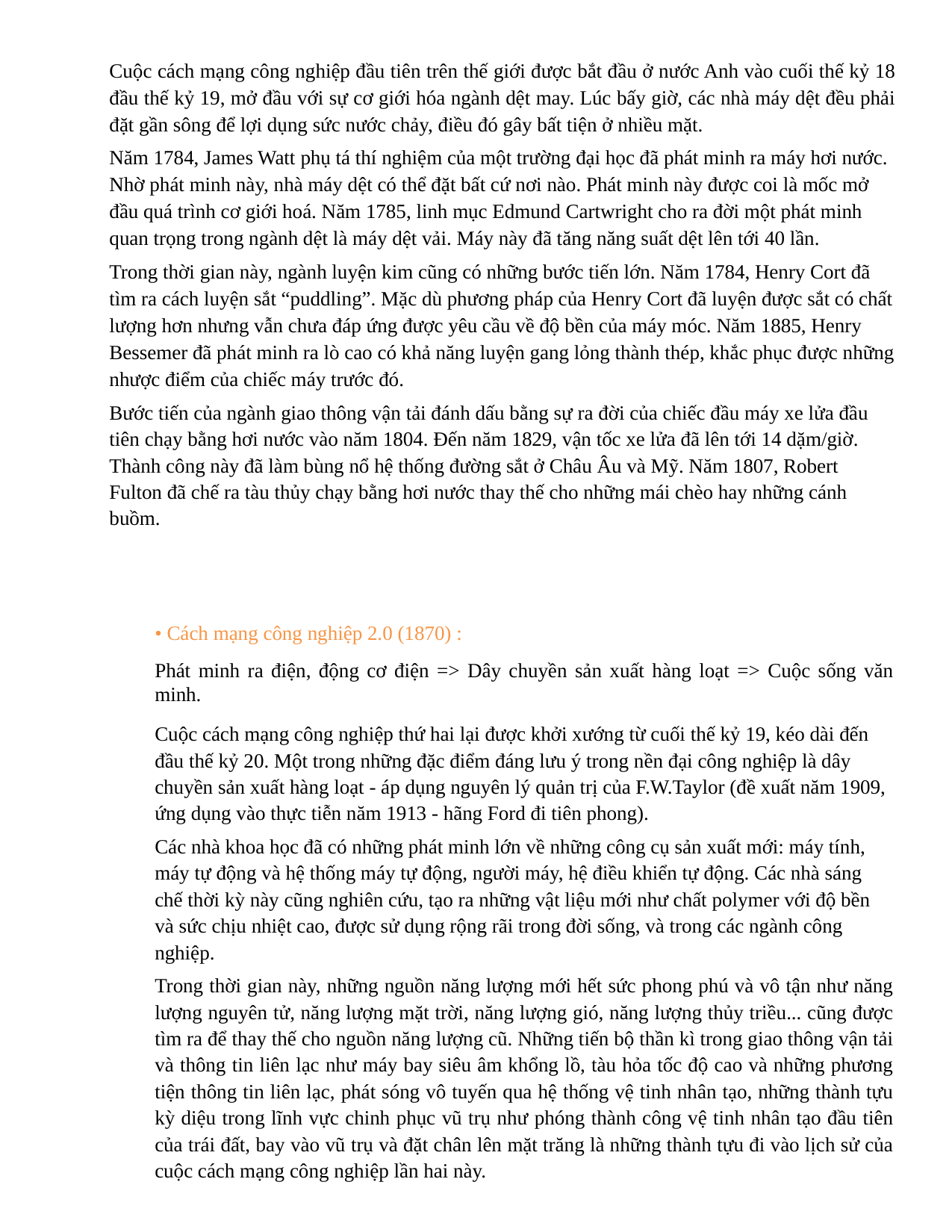

Cuộc cách mạng công nghiệp đầu tiên trên thế giới được bắt đầu ở nước Anh vào cuối thế kỷ 18 đầu thế kỷ 19, mở đầu với sự cơ giới hóa ngành dệt may. Lúc bấy giờ, các nhà máy dệt đều phải đặt gần sông để lợi dụng sức nước chảy, điều đó gây bất tiện ở nhiều mặt.
Năm 1784, James Watt phụ tá thí nghiệm của một trường đại học đã phát minh ra máy hơi nước. Nhờ phát minh này, nhà máy dệt có thể đặt bất cứ nơi nào. Phát minh này được coi là mốc mở đầu quá trình cơ giới hoá. Năm 1785, linh mục Edmund Cartwright cho ra đời một phát minh quan trọng trong ngành dệt là máy dệt vải. Máy này đã tăng năng suất dệt lên tới 40 lần.
Trong thời gian này, ngành luyện kim cũng có những bước tiến lớn. Năm 1784, Henry Cort đã tìm ra cách luyện sắt “puddling”. Mặc dù phương pháp của Henry Cort đã luyện được sắt có chất lượng hơn nhưng vẫn chưa đáp ứng được yêu cầu về độ bền của máy móc. Năm 1885, Henry Bessemer đã phát minh ra lò cao có khả năng luyện gang lỏng thành thép, khắc phục được những nhược điểm của chiếc máy trước đó.
Bước tiến của ngành giao thông vận tải đánh dấu bằng sự ra đời của chiếc đầu máy xe lửa đầu tiên chạy bằng hơi nước vào năm 1804. Đến năm 1829, vận tốc xe lửa đã lên tới 14 dặm/giờ. Thành công này đã làm bùng nổ hệ thống đường sắt ở Châu Âu và Mỹ. Năm 1807, Robert Fulton đã chế ra tàu thủy chạy bằng hơi nước thay thế cho những mái chèo hay những cánh buồm.
• Cách mạng công nghiệp 2.0 (1870) :
Phát minh ra điện, động cơ điện => Dây chuyền sản xuất hàng loạt => Cuộc sống văn minh.
Cuộc cách mạng công nghiệp thứ hai lại được khởi xướng từ cuối thế kỷ 19, kéo dài đến đầu thế kỷ 20. Một trong những đặc điểm đáng lưu ý trong nền đại công nghiệp là dây chuyền sản xuất hàng loạt - áp dụng nguyên lý quản trị của F.W.Taylor (đề xuất năm 1909, ứng dụng vào thực tiễn năm 1913 - hãng Ford đi tiên phong).
Các nhà khoa học đã có những phát minh lớn về những công cụ sản xuất mới: máy tính, máy tự động và hệ thống máy tự động, người máy, hệ điều khiển tự động. Các nhà sáng chế thời kỳ này cũng nghiên cứu, tạo ra những vật liệu mới như chất polymer với độ bền và sức chịu nhiệt cao, được sử dụng rộng rãi trong đời sống, và trong các ngành công nghiệp.
Trong thời gian này, những nguồn năng lượng mới hết sức phong phú và vô tận như năng lượng nguyên tử, năng lượng mặt trời, năng lượng gió, năng lượng thủy triều... cũng được tìm ra để thay thế cho nguồn năng lượng cũ. Những tiến bộ thần kì trong giao thông vận tải và thông tin liên lạc như máy bay siêu âm khổng lồ, tàu hỏa tốc độ cao và những phương tiện thông tin liên lạc, phát sóng vô tuyến qua hệ thống vệ tinh nhân tạo, những thành tựu kỳ diệu trong lĩnh vực chinh phục vũ trụ như phóng thành công vệ tinh nhân tạo đầu tiên của trái đất, bay vào vũ trụ và đặt chân lên mặt trăng là những thành tựu đi vào lịch sử của cuộc cách mạng công nghiệp lần hai này.